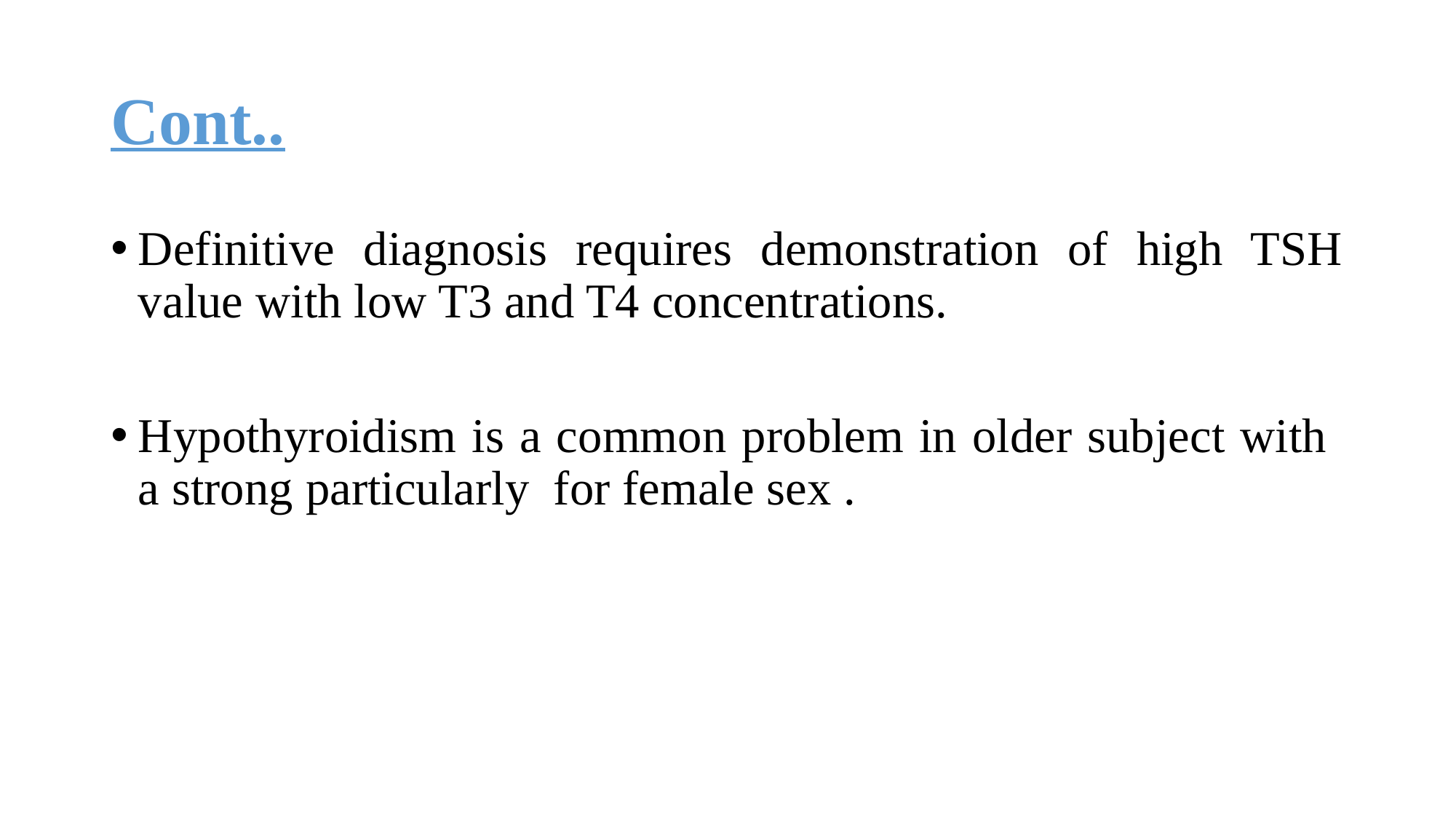

# Cont..
Definitive diagnosis requires demonstration of high TSH value with low T3 and T4 concentrations.

Hypothyroidism is a common problem in older subject with  a strong particularly  for female sex .